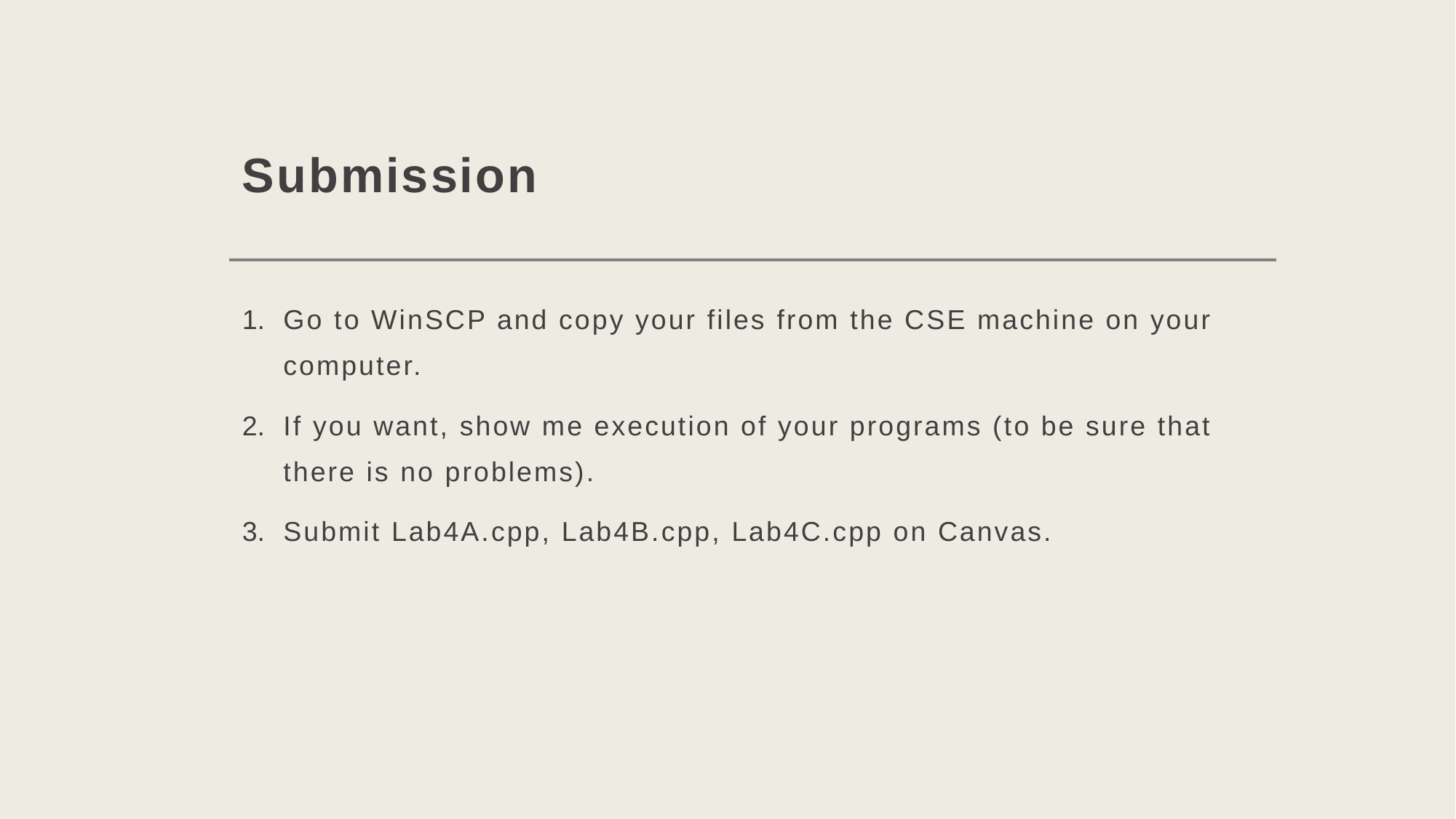

# Submission
Go to WinSCP and copy your files from the CSE machine on your computer.
If you want, show me execution of your programs (to be sure that there is no problems).
Submit Lab4A.cpp, Lab4B.cpp, Lab4C.cpp on Canvas.